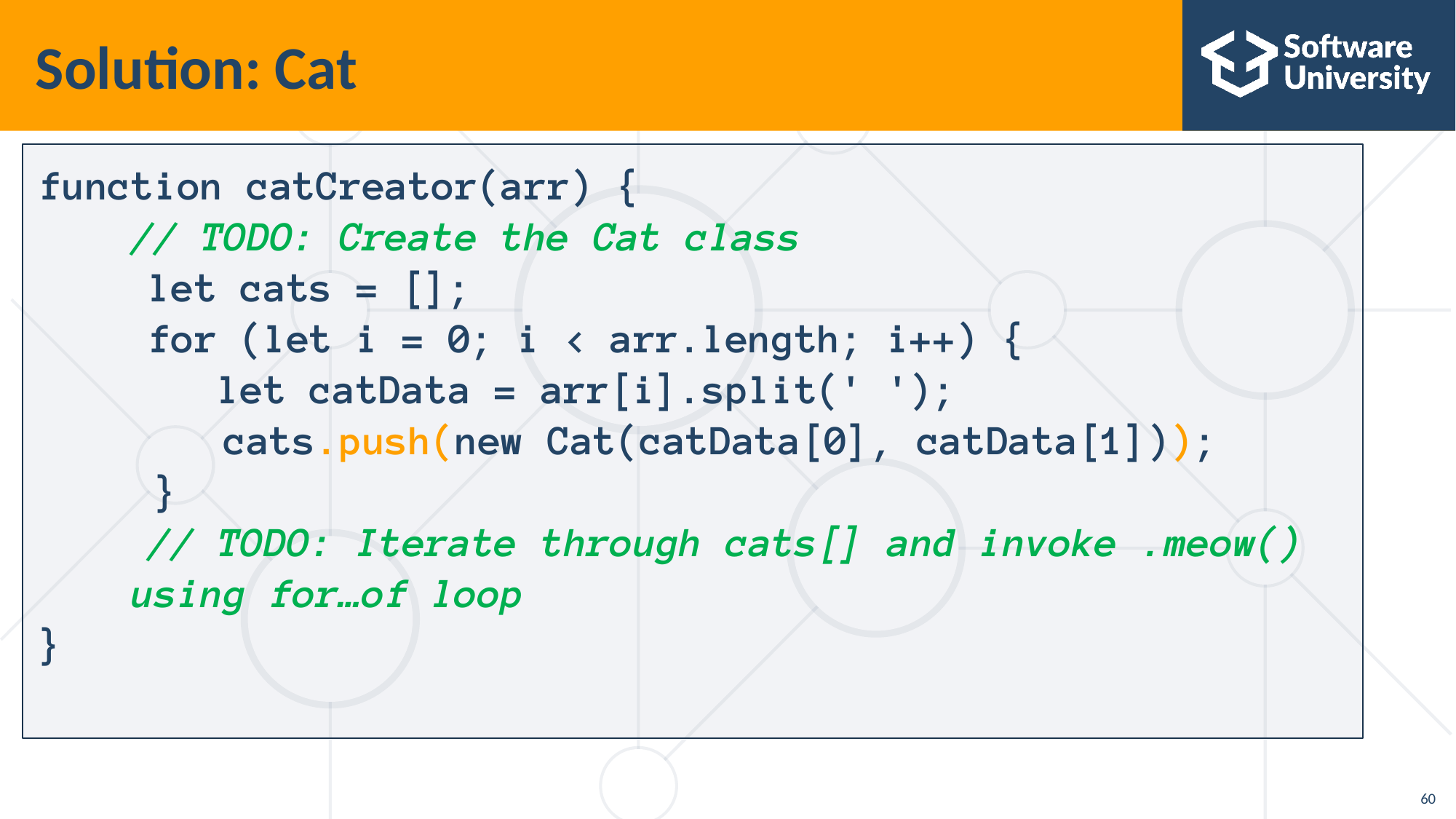

# Solution: Cat
function catCreator(arr) {
    // TODO: Create the Cat class
	let cats = [];
	for (let i = 0; i < arr.length; i++) {
	   let catData = arr[i].split(' ');
        cats.push(new Cat(catData[0], catData[1]));
     }
	// TODO: Iterate through cats[] and invoke .meow()
    using for…of loop
}
60